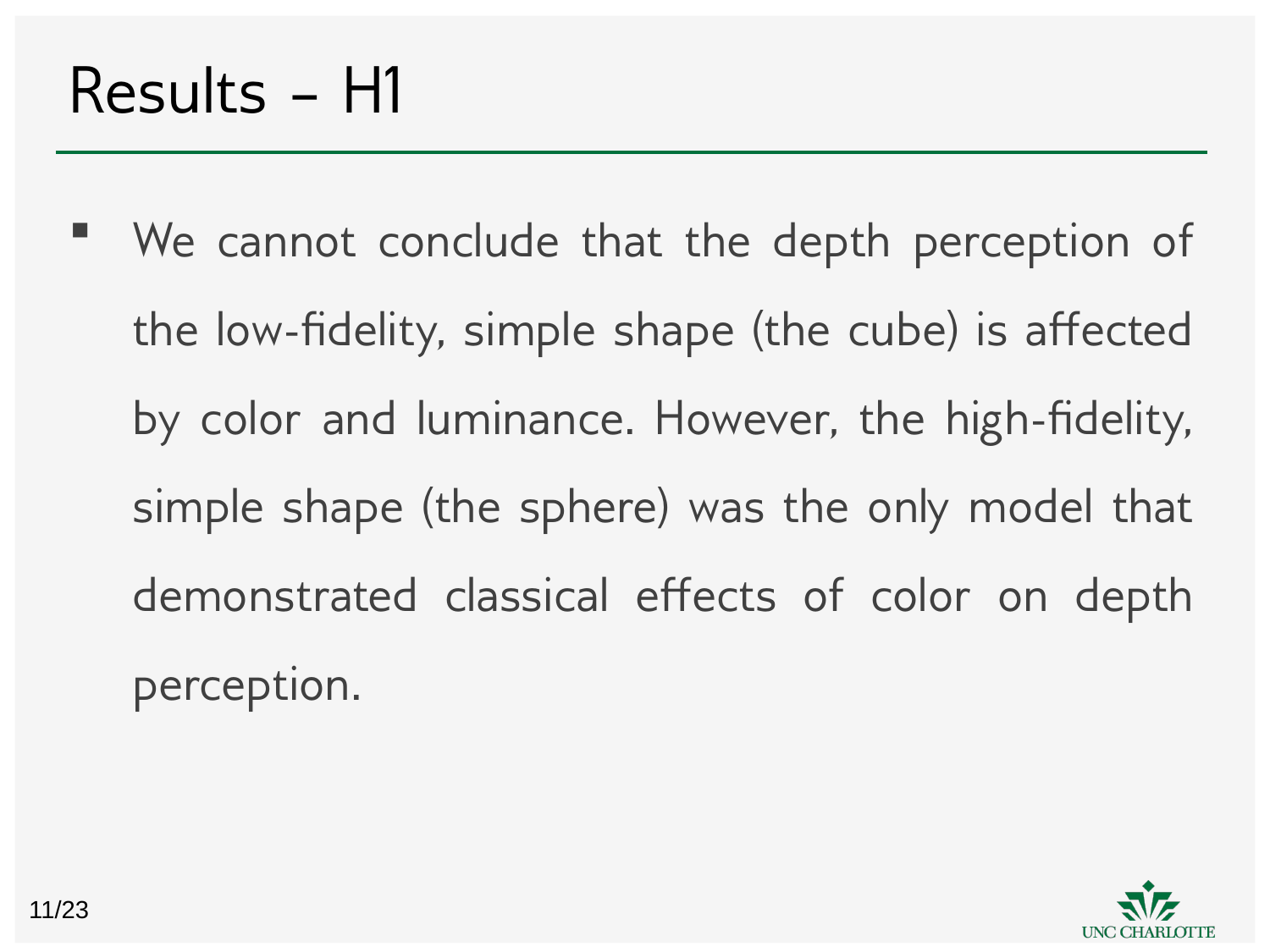

# Results – H1
We cannot conclude that the depth perception of the low-fidelity, simple shape (the cube) is affected by color and luminance. However, the high-fidelity, simple shape (the sphere) was the only model that demonstrated classical effects of color on depth perception.